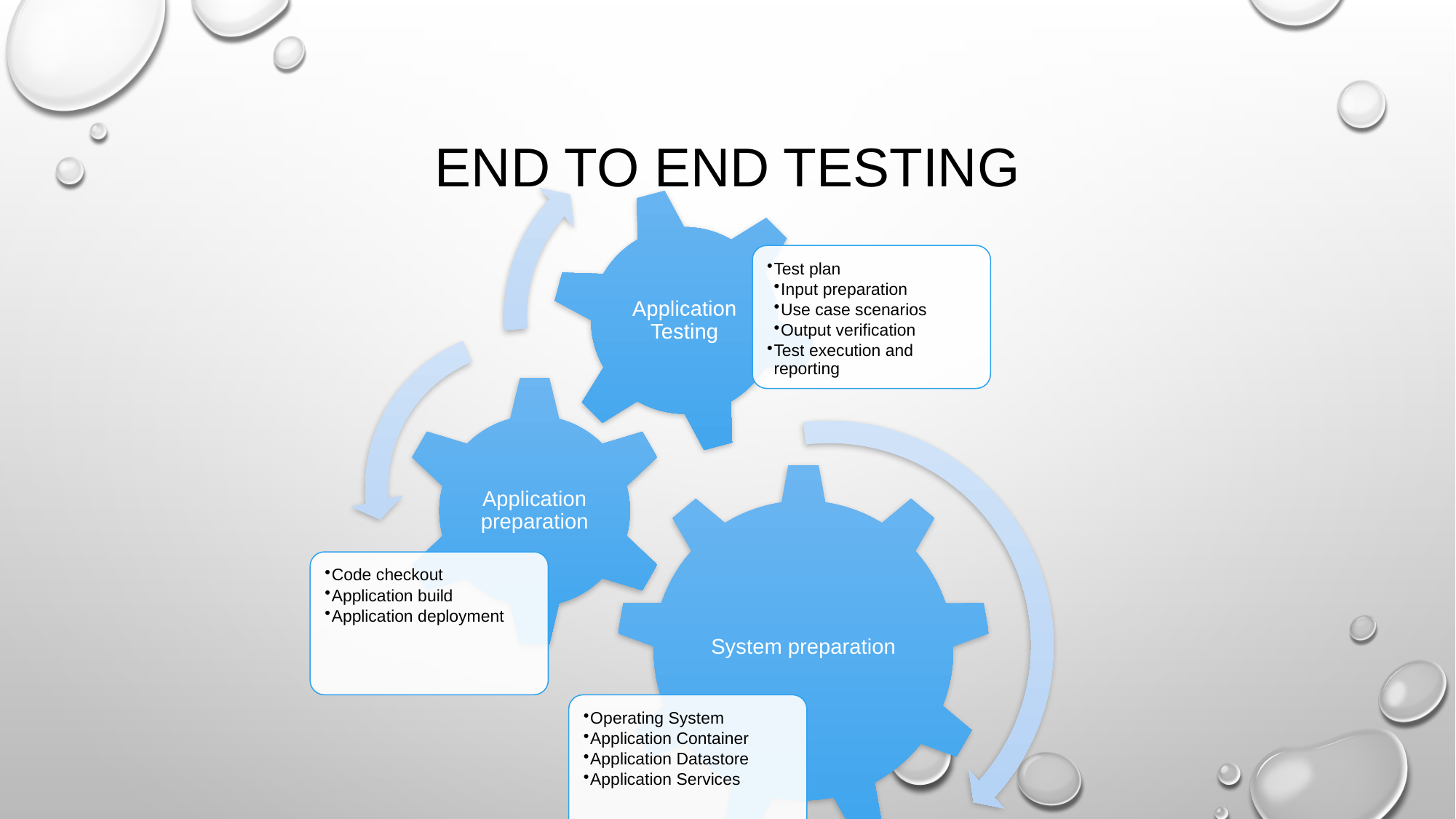

# End to End testing
System preparation
Operating System
Application Container
Application Datastore
Application Services
Application preparation
Code checkout
Application build
Application deployment
Application Testing
Test plan
Input preparation
Use case scenarios
Output verification
Test execution and reporting